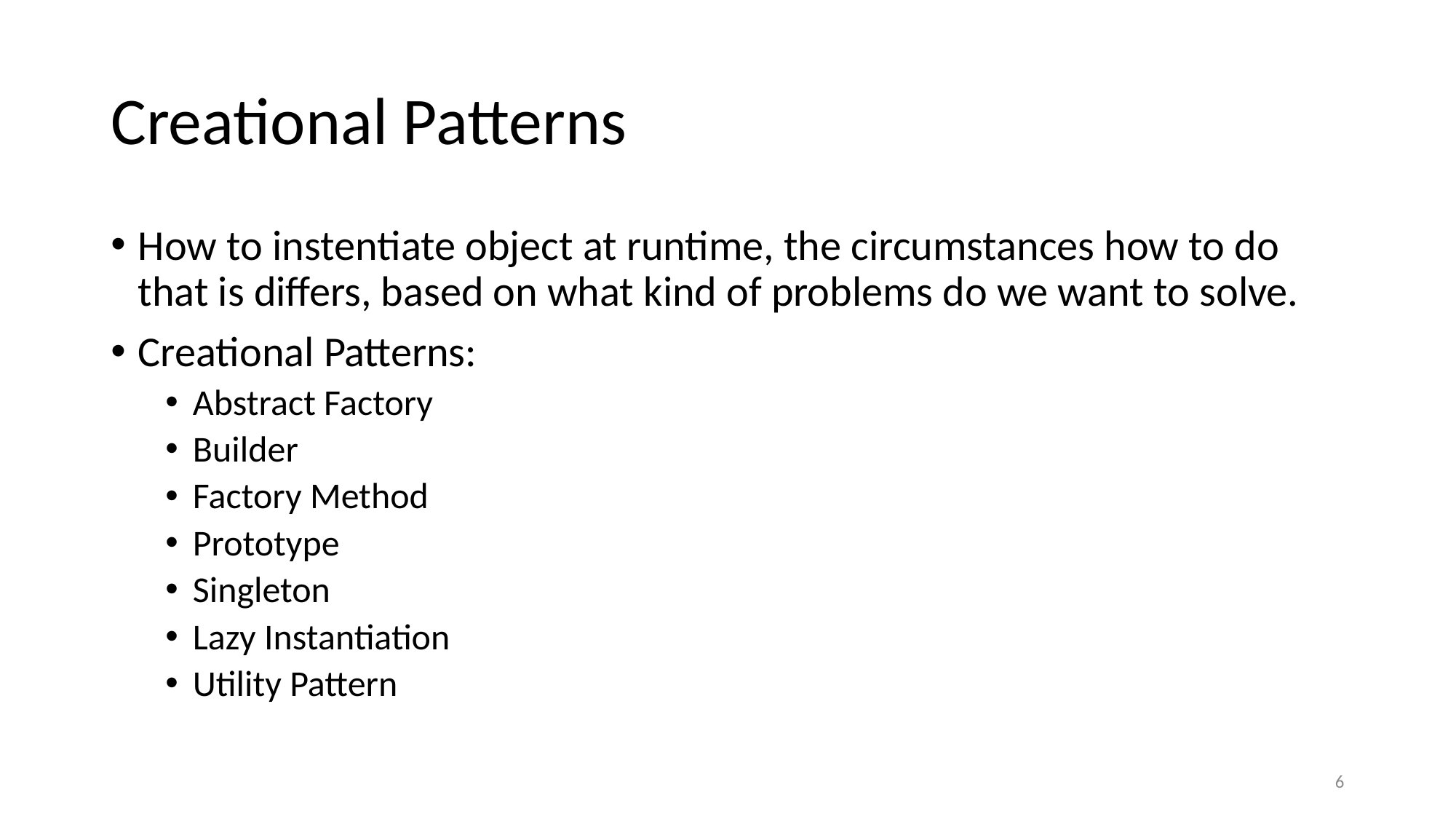

# Creational Patterns
How to instentiate object at runtime, the circumstances how to do that is differs, based on what kind of problems do we want to solve.
Creational Patterns:
Abstract Factory
Builder
Factory Method
Prototype
Singleton
Lazy Instantiation
Utility Pattern
6